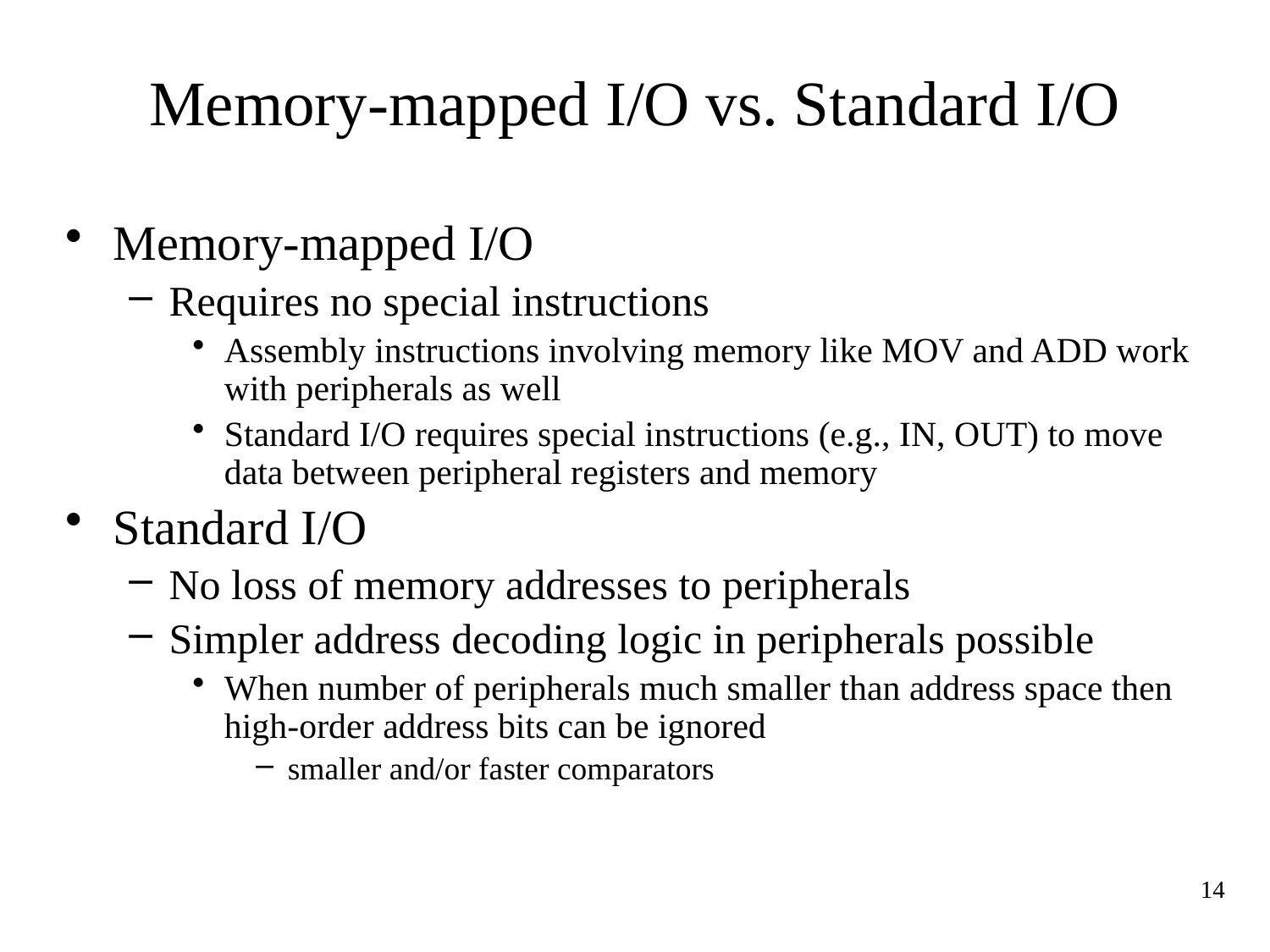

# Memory-mapped I/O vs. Standard I/O
Memory-mapped I/O
Requires no special instructions
Assembly instructions involving memory like MOV and ADD work with peripherals as well
Standard I/O requires special instructions (e.g., IN, OUT) to move data between peripheral registers and memory
Standard I/O
No loss of memory addresses to peripherals
Simpler address decoding logic in peripherals possible
When number of peripherals much smaller than address space then high-order address bits can be ignored
smaller and/or faster comparators
14